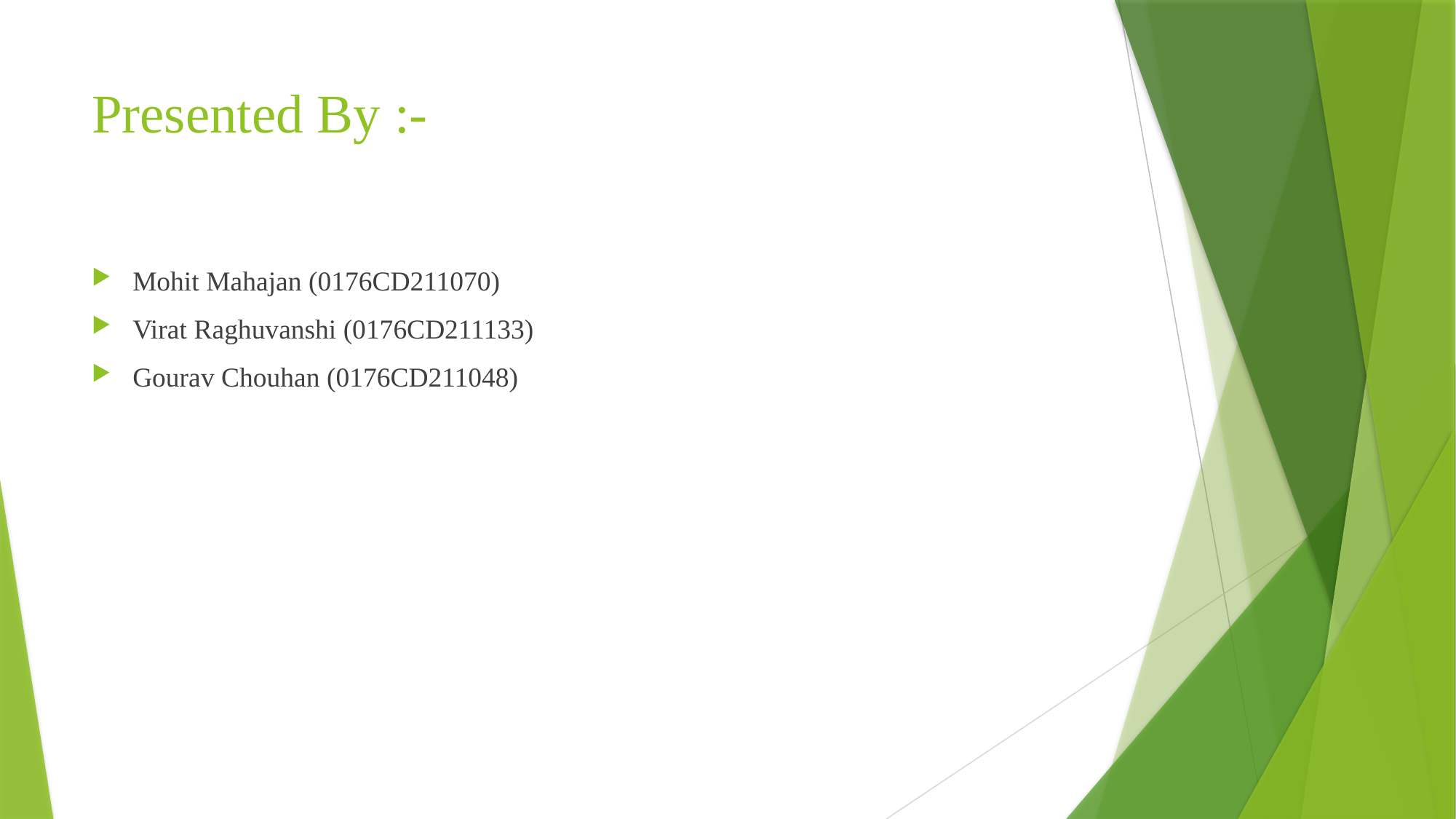

# Presented By :-
Mohit Mahajan (0176CD211070)
Virat Raghuvanshi (0176CD211133)
Gourav Chouhan (0176CD211048)